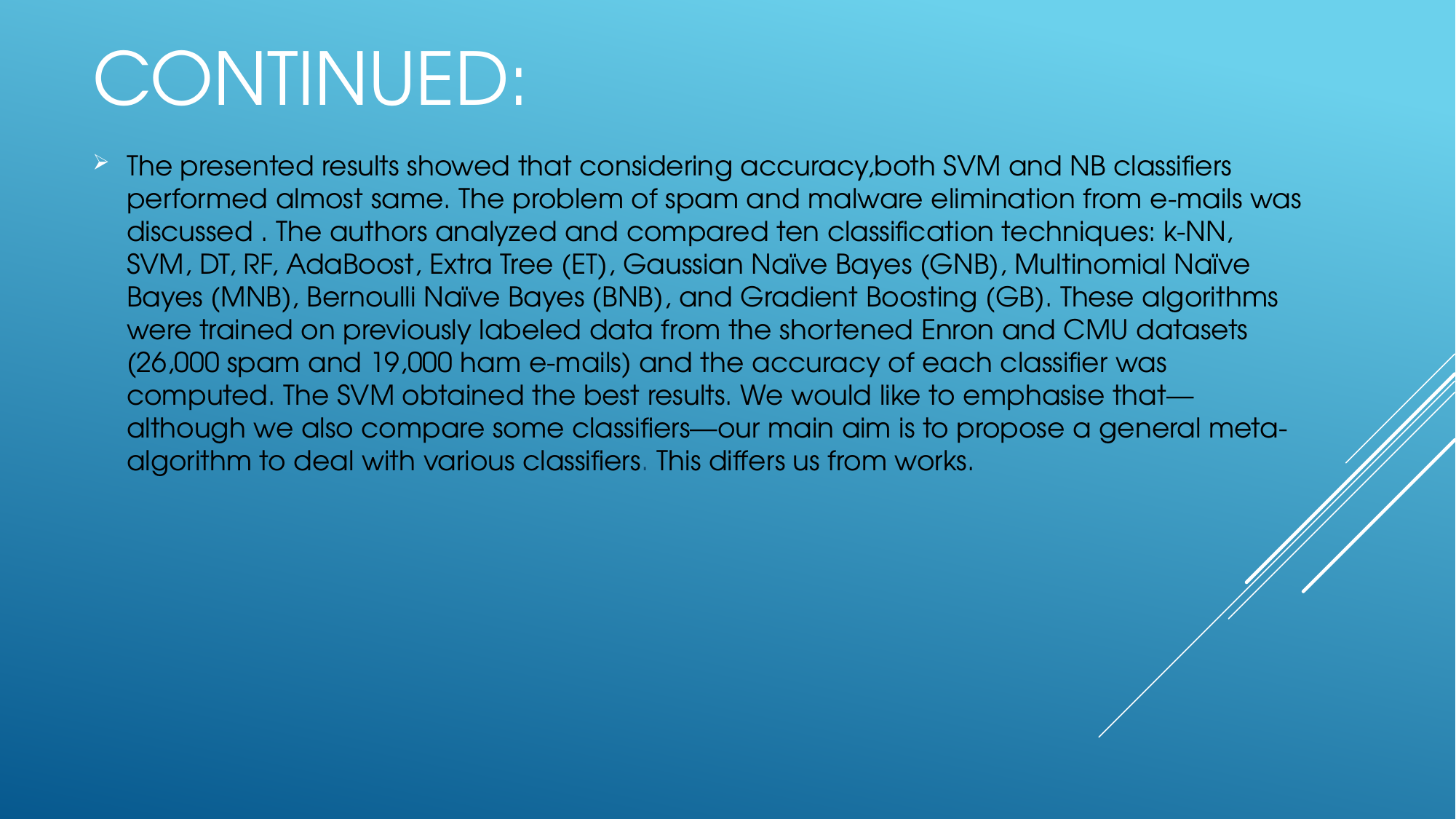

# Continued:
The presented results showed that considering accuracy,both SVM and NB classifiers performed almost same. The problem of spam and malware elimination from e-mails was discussed . The authors analyzed and compared ten classification techniques: k-NN, SVM, DT, RF, AdaBoost, Extra Tree (ET), Gaussian Naïve Bayes (GNB), Multinomial Naïve Bayes (MNB), Bernoulli Naïve Bayes (BNB), and Gradient Boosting (GB). These algorithms were trained on previously labeled data from the shortened Enron and CMU datasets (26,000 spam and 19,000 ham e-mails) and the accuracy of each classifier was computed. The SVM obtained the best results. We would like to emphasise that—although we also compare some classifiers—our main aim is to propose a general meta-algorithm to deal with various classifiers. This differs us from works.